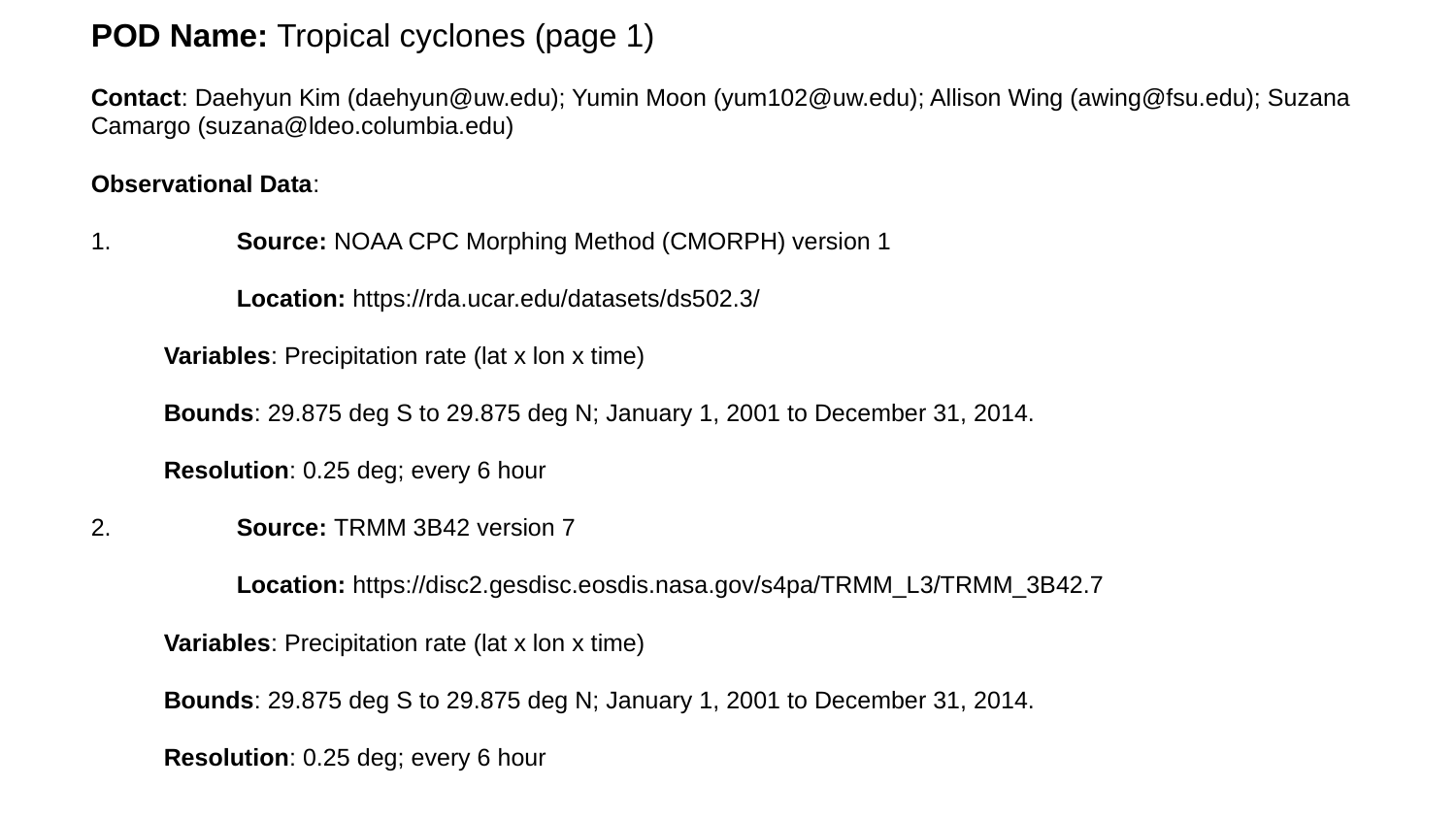

POD Name: Tropical cyclones (page 1)
Contact: Daehyun Kim (daehyun@uw.edu); Yumin Moon (yum102@uw.edu); Allison Wing (awing@fsu.edu); Suzana Camargo (suzana@ldeo.columbia.edu)
Observational Data:
1.	Source: NOAA CPC Morphing Method (CMORPH) version 1
	Location: https://rda.ucar.edu/datasets/ds502.3/
Variables: Precipitation rate (lat x lon x time)
Bounds: 29.875 deg S to 29.875 deg N; January 1, 2001 to December 31, 2014.
Resolution: 0.25 deg; every 6 hour
2.	Source: TRMM 3B42 version 7
	Location: https://disc2.gesdisc.eosdis.nasa.gov/s4pa/TRMM_L3/TRMM_3B42.7
Variables: Precipitation rate (lat x lon x time)
Bounds: 29.875 deg S to 29.875 deg N; January 1, 2001 to December 31, 2014.
Resolution: 0.25 deg; every 6 hour

#